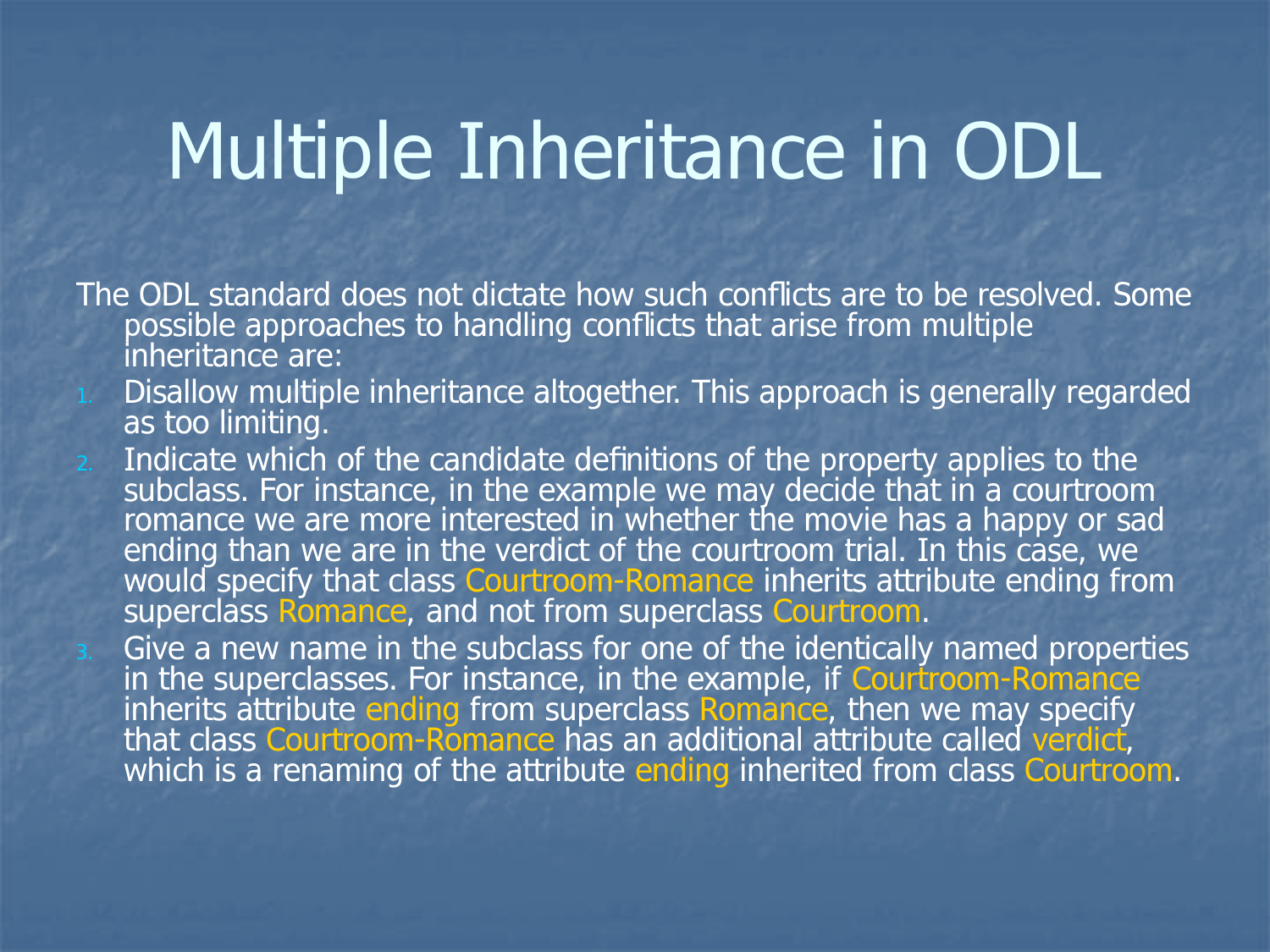

# Multiple Inheritance in ODL
The ODL standard does not dictate how such conflicts are to be resolved. Some possible approaches to handling conflicts that arise from multiple inheritance are:
Disallow multiple inheritance altogether. This approach is generally regarded as too limiting.
Indicate which of the candidate definitions of the property applies to the subclass. For instance, in the example we may decide that in a courtroom romance we are more interested in whether the movie has a happy or sad ending than we are in the verdict of the courtroom trial. In this case, we would specify that class Courtroom-Romance inherits attribute ending from superclass Romance, and not from superclass Courtroom.
Give a new name in the subclass for one of the identically named properties in the superclasses. For instance, in the example, if Courtroom-Romance inherits attribute ending from superclass Romance, then we may specify that class Courtroom-Romance has an additional attribute called verdict, which is a renaming of the attribute ending inherited from class Courtroom.